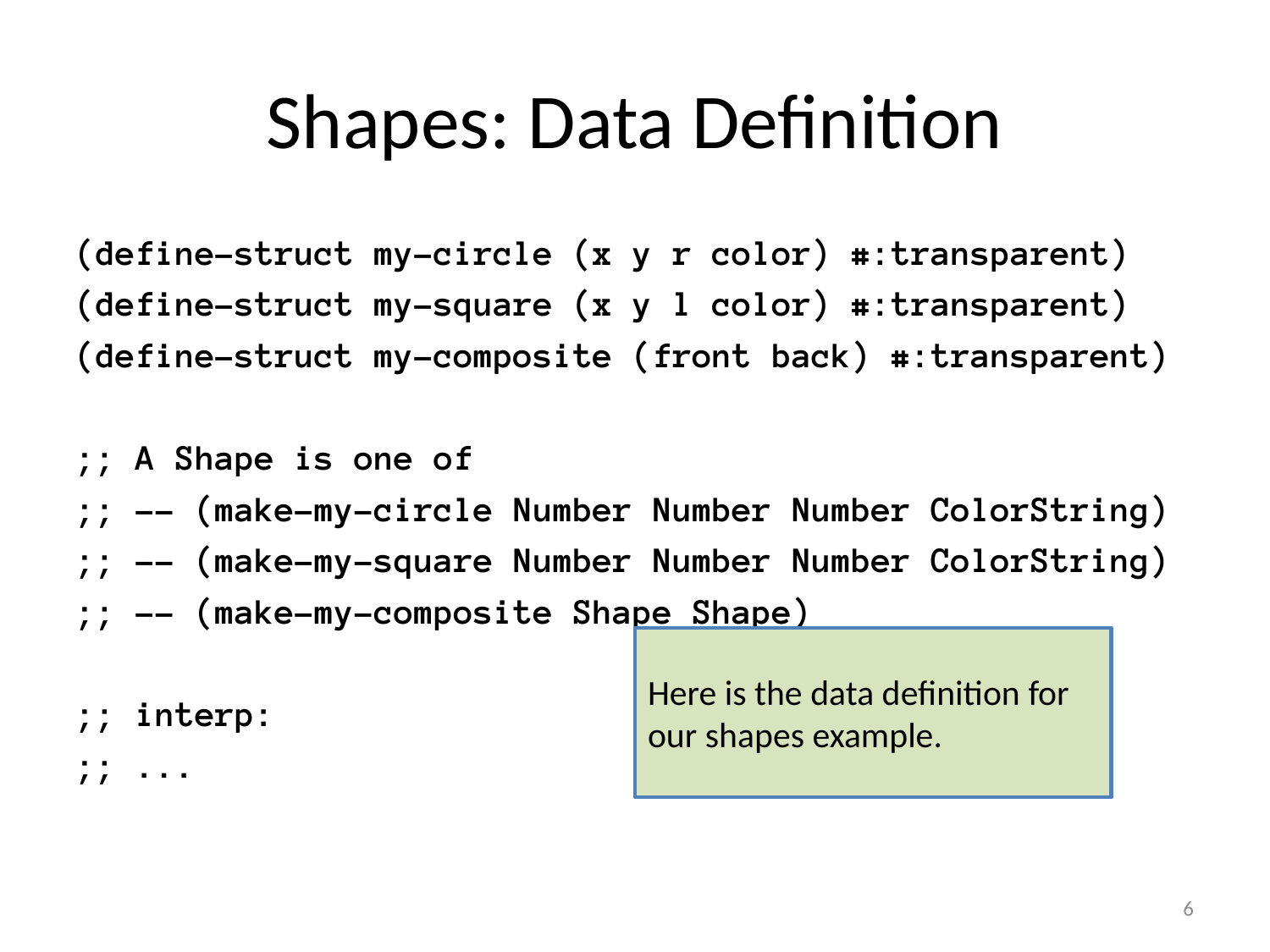

# Shapes: Data Definition
(define-struct my-circle (x y r color) #:transparent)
(define-struct my-square (x y l color) #:transparent)
(define-struct my-composite (front back) #:transparent)

;; A Shape is one of
;; -- (make-my-circle Number Number Number ColorString)
;; -- (make-my-square Number Number Number ColorString)
;; -- (make-my-composite Shape Shape)

;; interp:
;; ...
Here is the data definition for our shapes example.
6